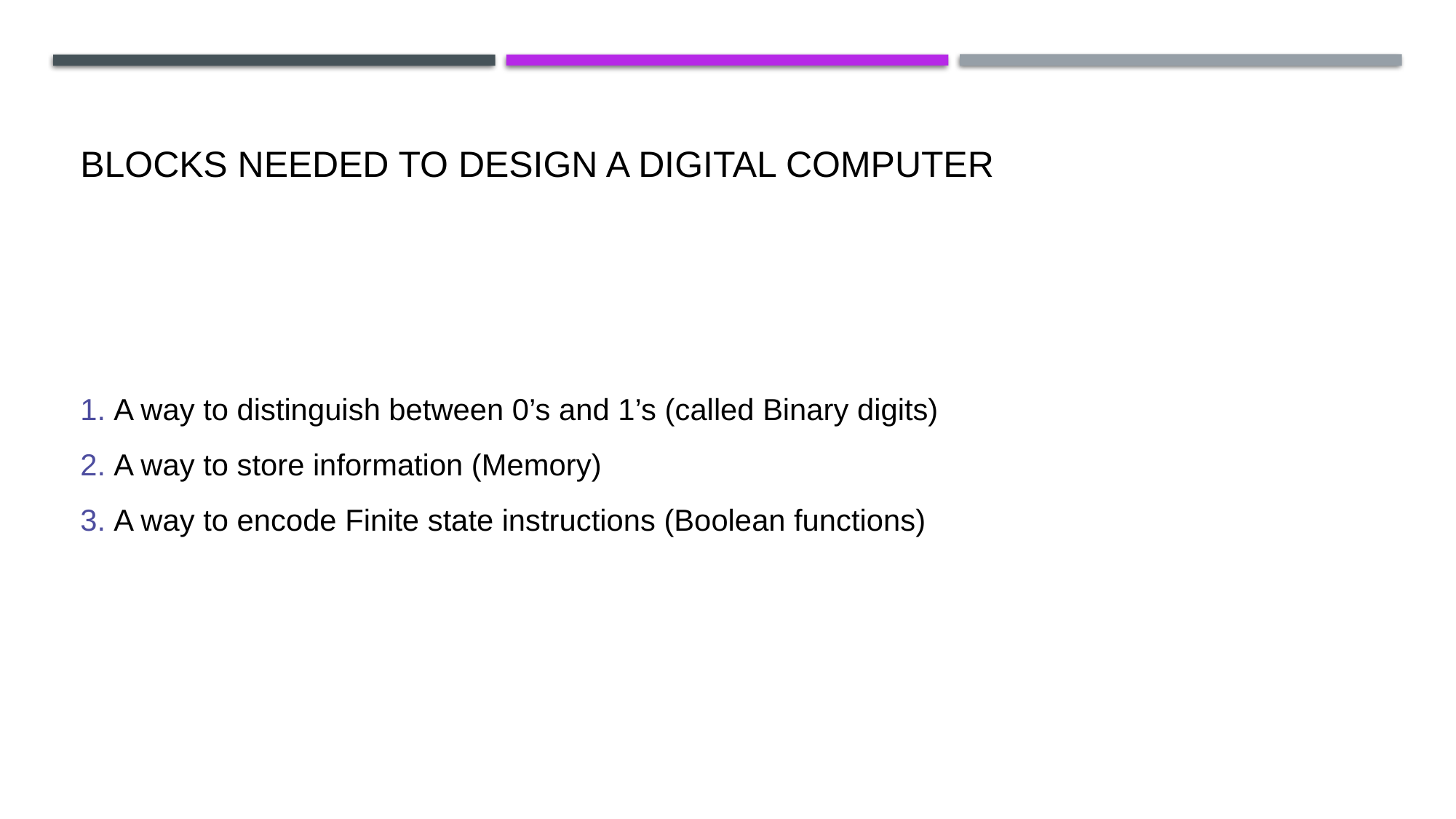

# Blocks needed to design a digital computer
1. A way to distinguish between 0’s and 1’s (called Binary digits)
2. A way to store information (Memory)
3. A way to encode Finite state instructions (Boolean functions)